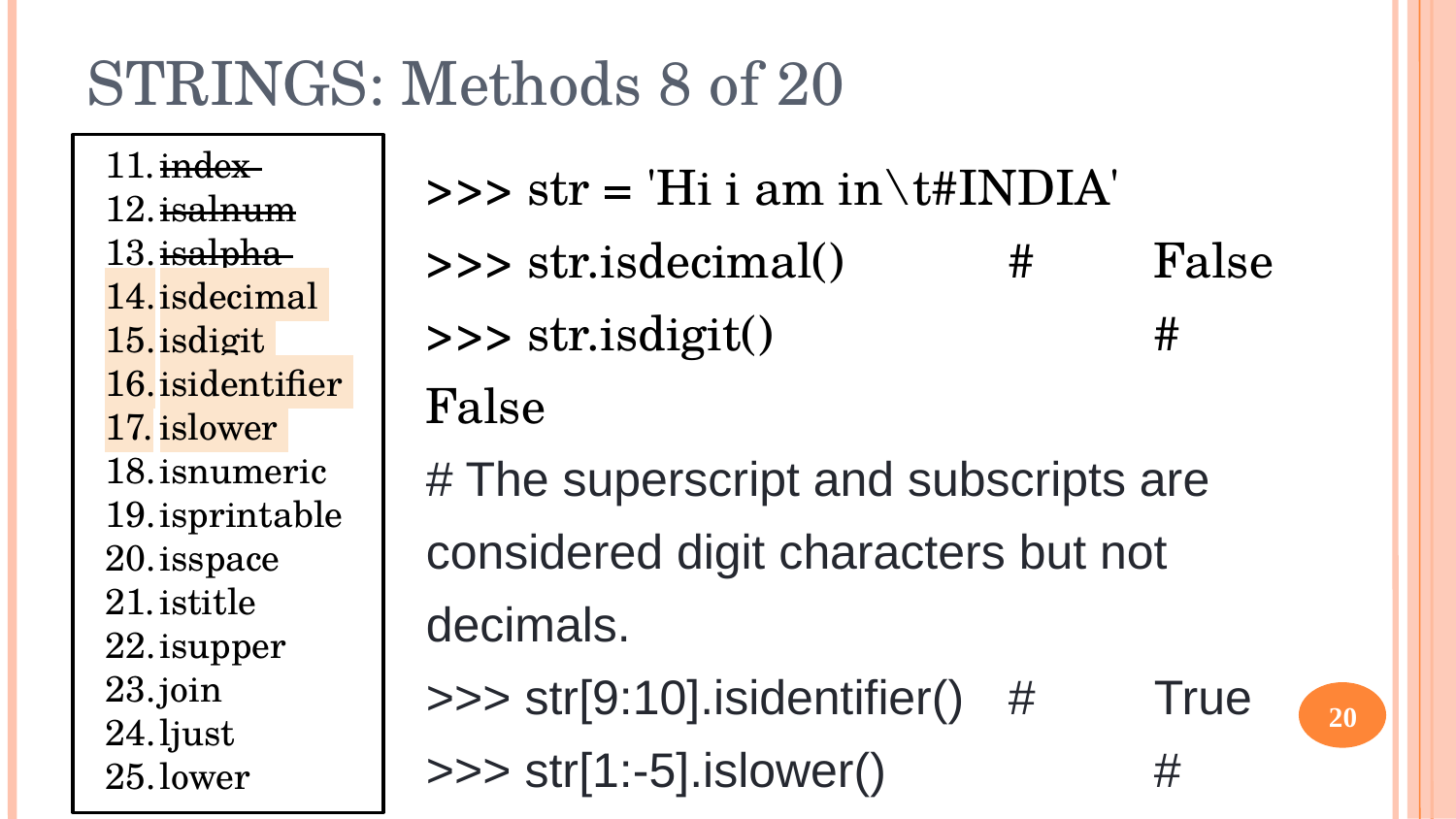

STRINGS: Methods 8 of 20
index
isalnum
isalpha
isdecimal
isdigit
isidentifier
islower
isnumeric
isprintable
isspace
istitle
isupper
join
ljust
lower

>>> str = 'Hi i am in\t#INDIA'
>>> str.isdecimal()		#	False
>>> str.isdigit()			#	False
# The superscript and subscripts are considered digit characters but not decimals.
>>> str[9:10].isidentifier()	#	True
>>> str[1:-5].islower()		#	True

20